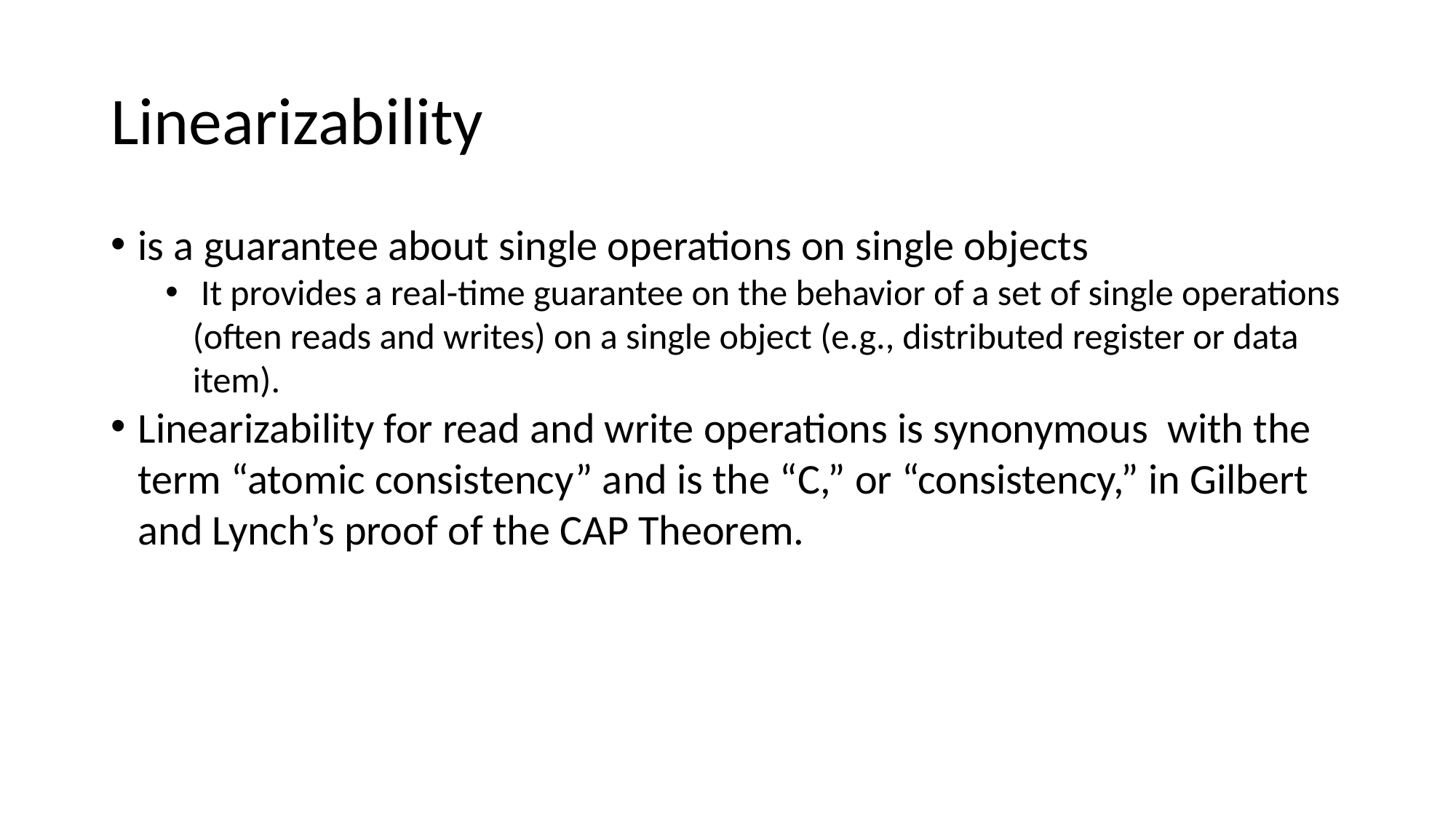

Linearizability
is a guarantee about single operations on single objects
 It provides a real-time guarantee on the behavior of a set of single operations (often reads and writes) on a single object (e.g., distributed register or data item).
Linearizability for read and write operations is synonymous  with the term “atomic consistency” and is the “C,” or “consistency,” in Gilbert and Lynch’s proof of the CAP Theorem.